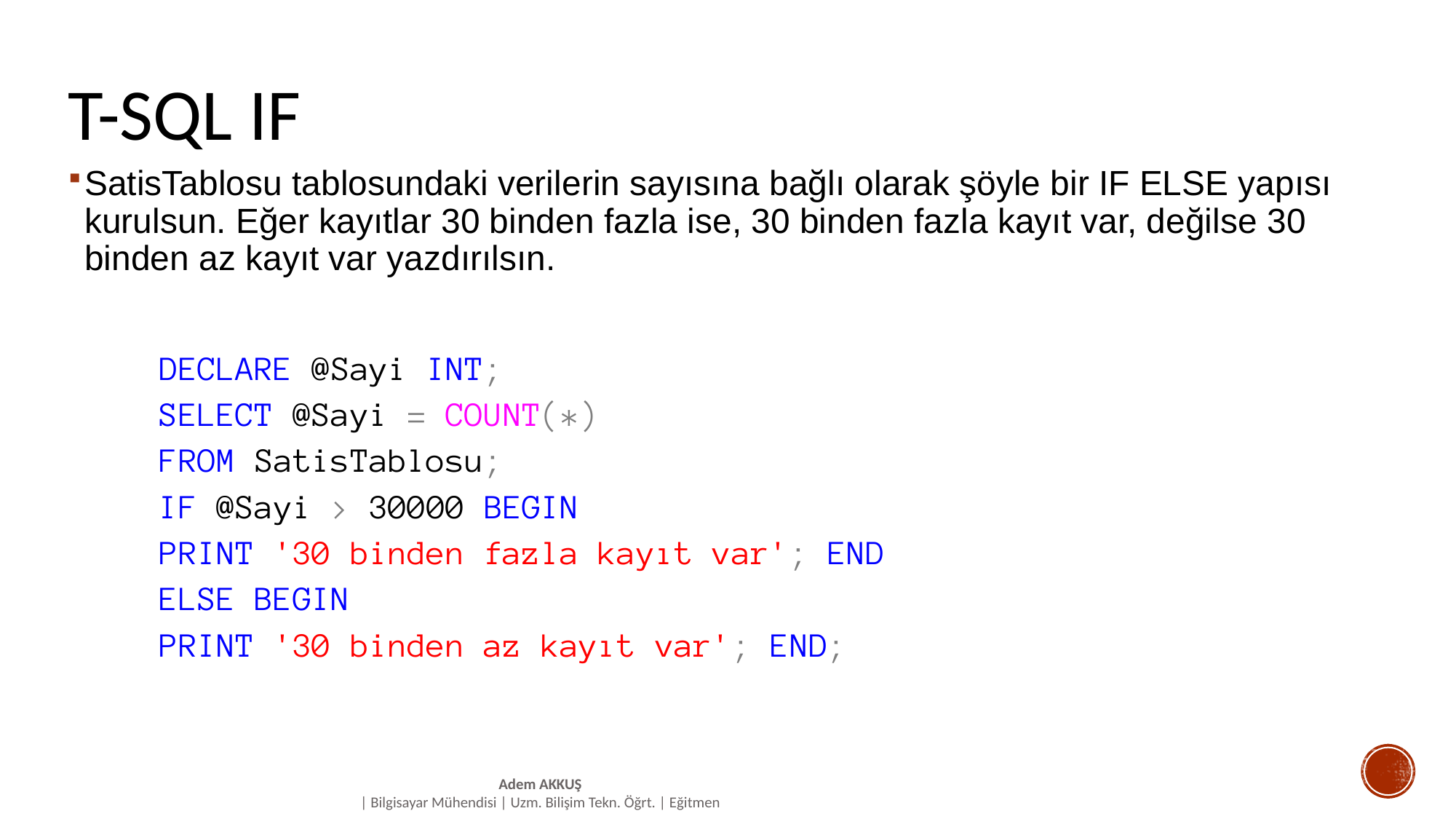

# T-SQL IF
SatisTablosu tablosundaki verilerin sayısına bağlı olarak şöyle bir IF ELSE yapısı kurulsun. Eğer kayıtlar 30 binden fazla ise, 30 binden fazla kayıt var, değilse 30 binden az kayıt var yazdırılsın.

DECLARE @Sayi INT;
SELECT @Sayi = COUNT(*)
FROM SatisTablosu;
IF @Sayi > 30000 BEGIN
PRINT '30 binden fazla kayıt var'; END
ELSE BEGIN
PRINT '30 binden az kayıt var'; END;
Adem AKKUŞ
| Bilgisayar Mühendisi | Uzm. Bilişim Tekn. Öğrt. | Eğitmen